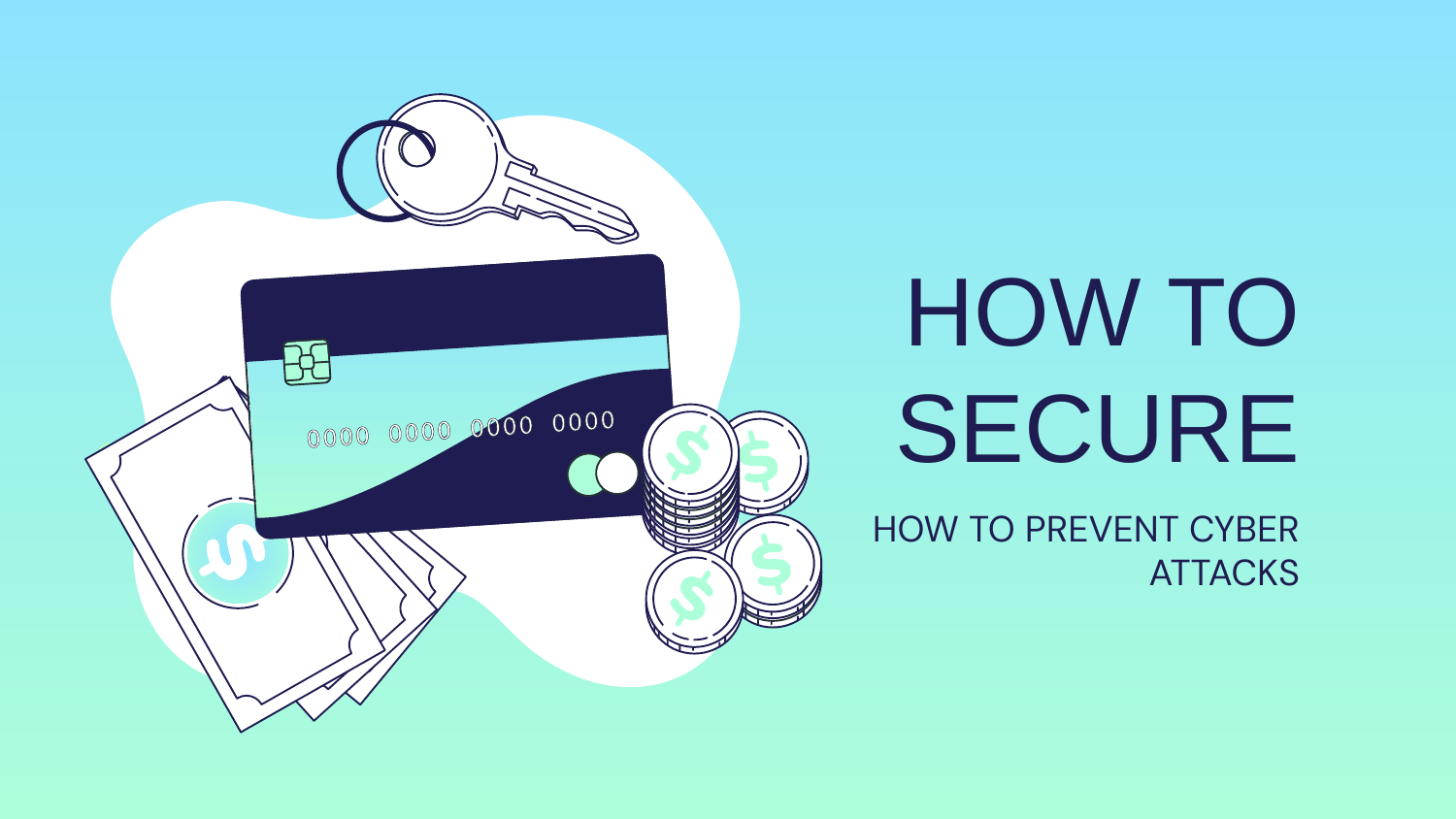

# HOW TO SECURE
HOW TO PREVENT CYBER ATTACKS